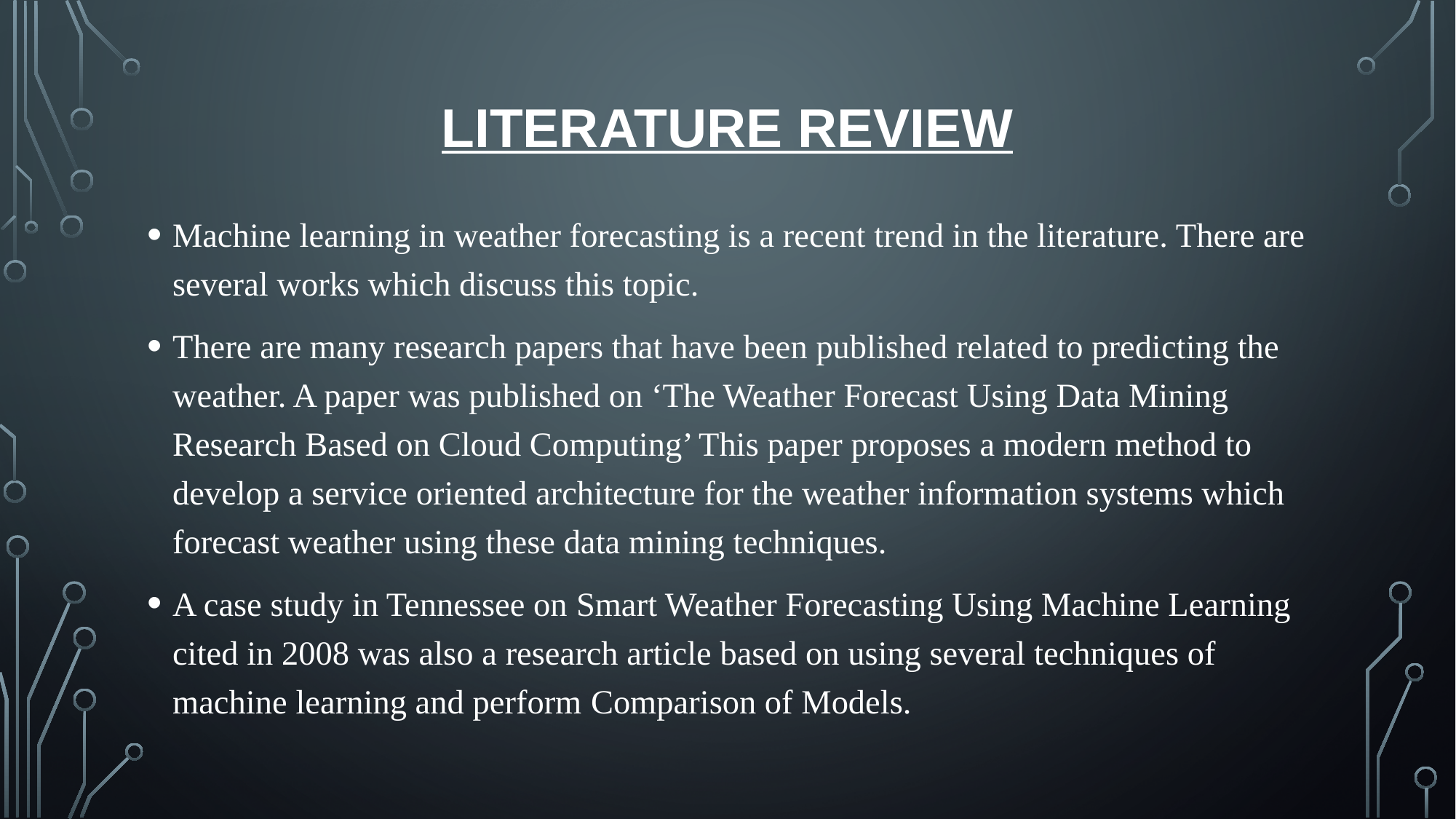

# LITERATURE REVIEW
Machine learning in weather forecasting is a recent trend in the literature. There are several works which discuss this topic.
There are many research papers that have been published related to predicting the weather. A paper was published on ‘The Weather Forecast Using Data Mining Research Based on Cloud Computing’ This paper proposes a modern method to develop a service oriented architecture for the weather information systems which forecast weather using these data mining techniques.
A case study in Tennessee on Smart Weather Forecasting Using Machine Learning cited in 2008 was also a research article based on using several techniques of machine learning and perform Comparison of Models.